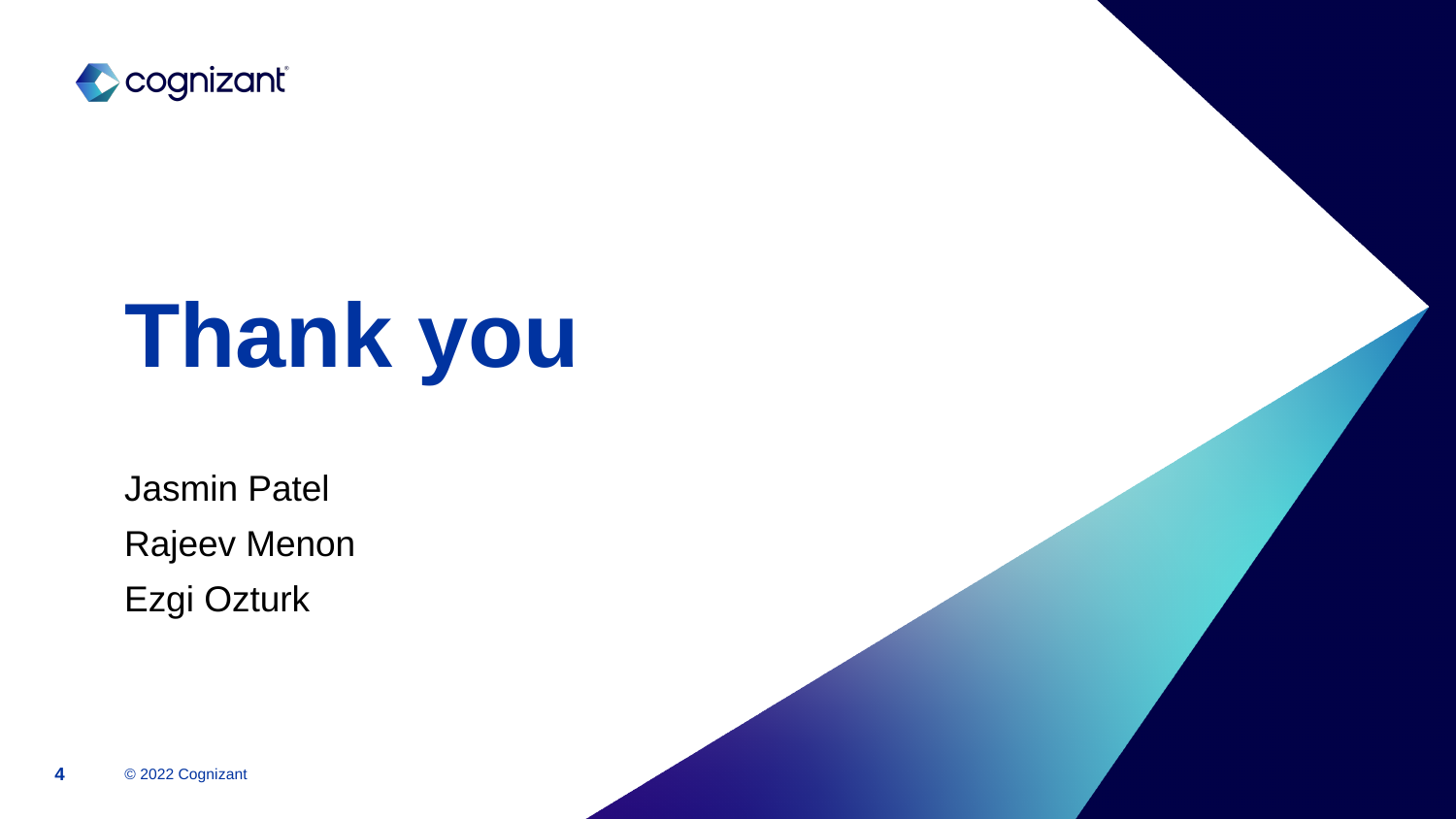

# Thank you
Jasmin Patel
Rajeev Menon
Ezgi Ozturk

© 2022 Cognizant
4